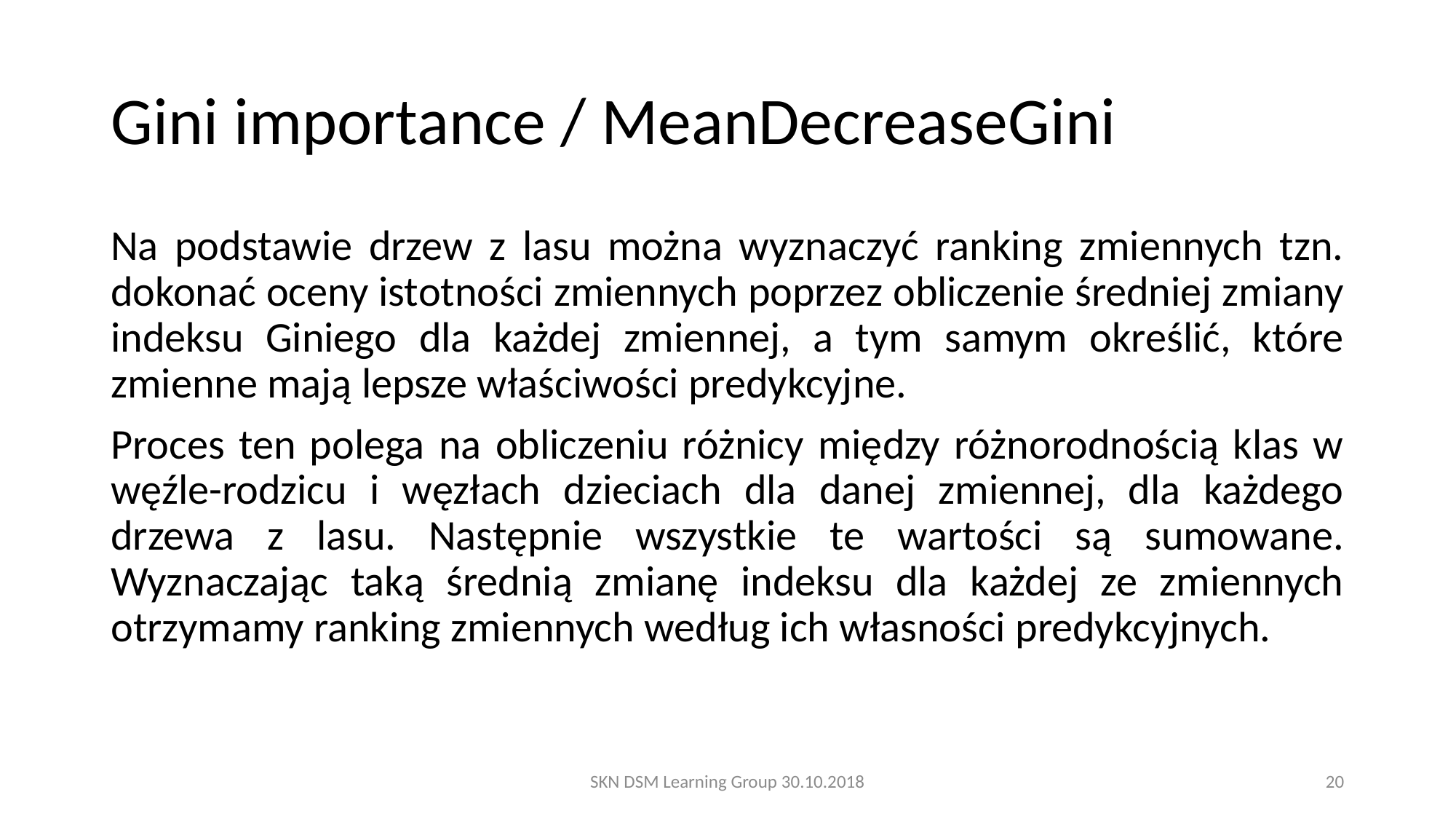

# Gini importance / MeanDecreaseGini
Na podstawie drzew z lasu można wyznaczyć ranking zmiennych tzn. dokonać oceny istotności zmiennych poprzez obliczenie średniej zmiany indeksu Giniego dla każdej zmiennej, a tym samym określić, które zmienne mają lepsze właściwości predykcyjne.
Proces ten polega na obliczeniu różnicy między różnorodnością klas w węźle-rodzicu i węzłach dzieciach dla danej zmiennej, dla każdego drzewa z lasu. Następnie wszystkie te wartości są sumowane. Wyznaczając taką średnią zmianę indeksu dla każdej ze zmiennych otrzymamy ranking zmiennych według ich własności predykcyjnych.
SKN DSM Learning Group 30.10.2018
20